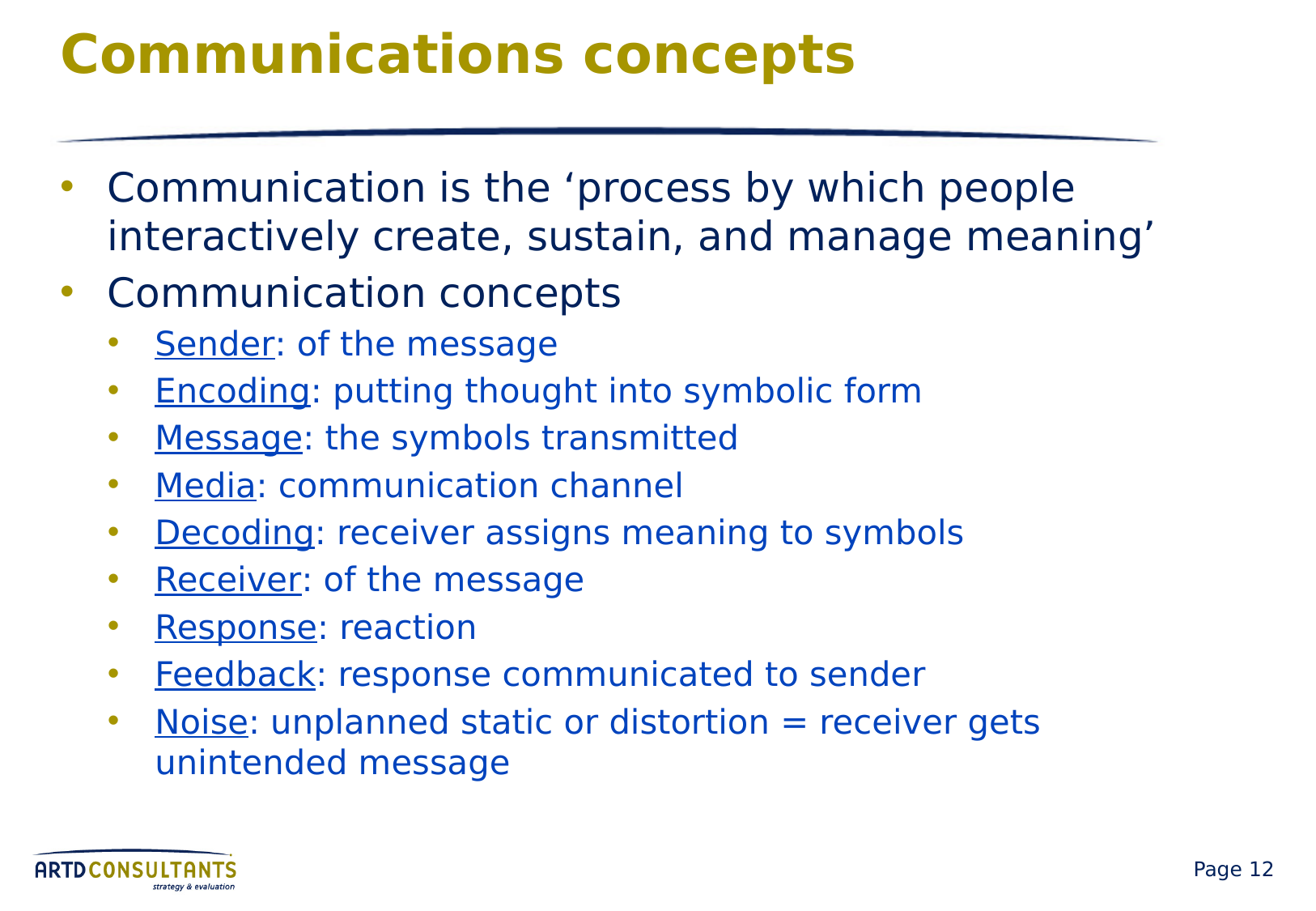

# Communications concepts
Communication is the ‘process by which people interactively create, sustain, and manage meaning’
Communication concepts
Sender: of the message
Encoding: putting thought into symbolic form
Message: the symbols transmitted
Media: communication channel
Decoding: receiver assigns meaning to symbols
Receiver: of the message
Response: reaction
Feedback: response communicated to sender
Noise: unplanned static or distortion = receiver gets unintended message

Page 12